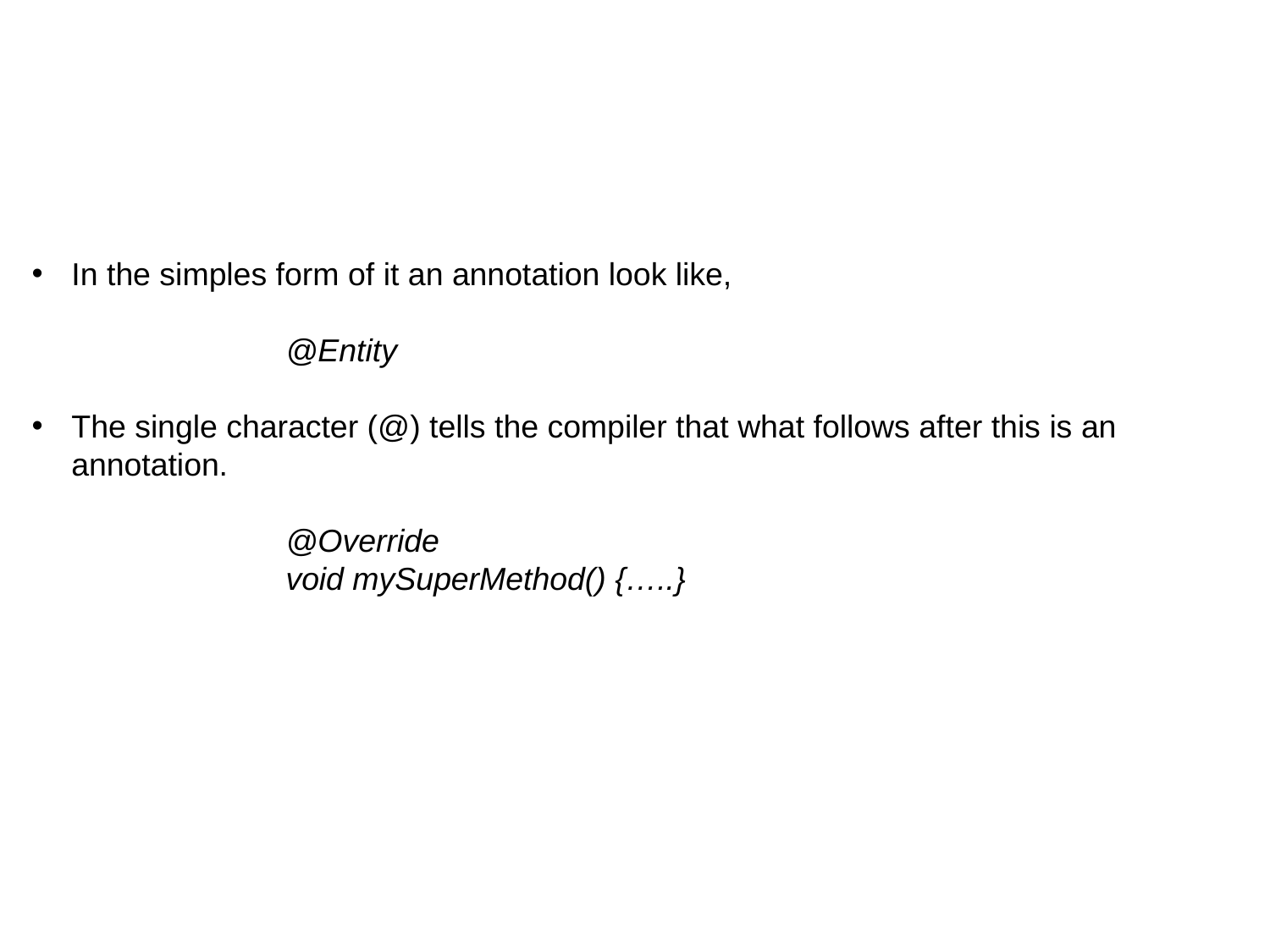

In the simples form of it an annotation look like,

		@Entity

The single character (@) tells the compiler that what follows after this is an annotation.

		@Override
		void mySuperMethod() {…..}